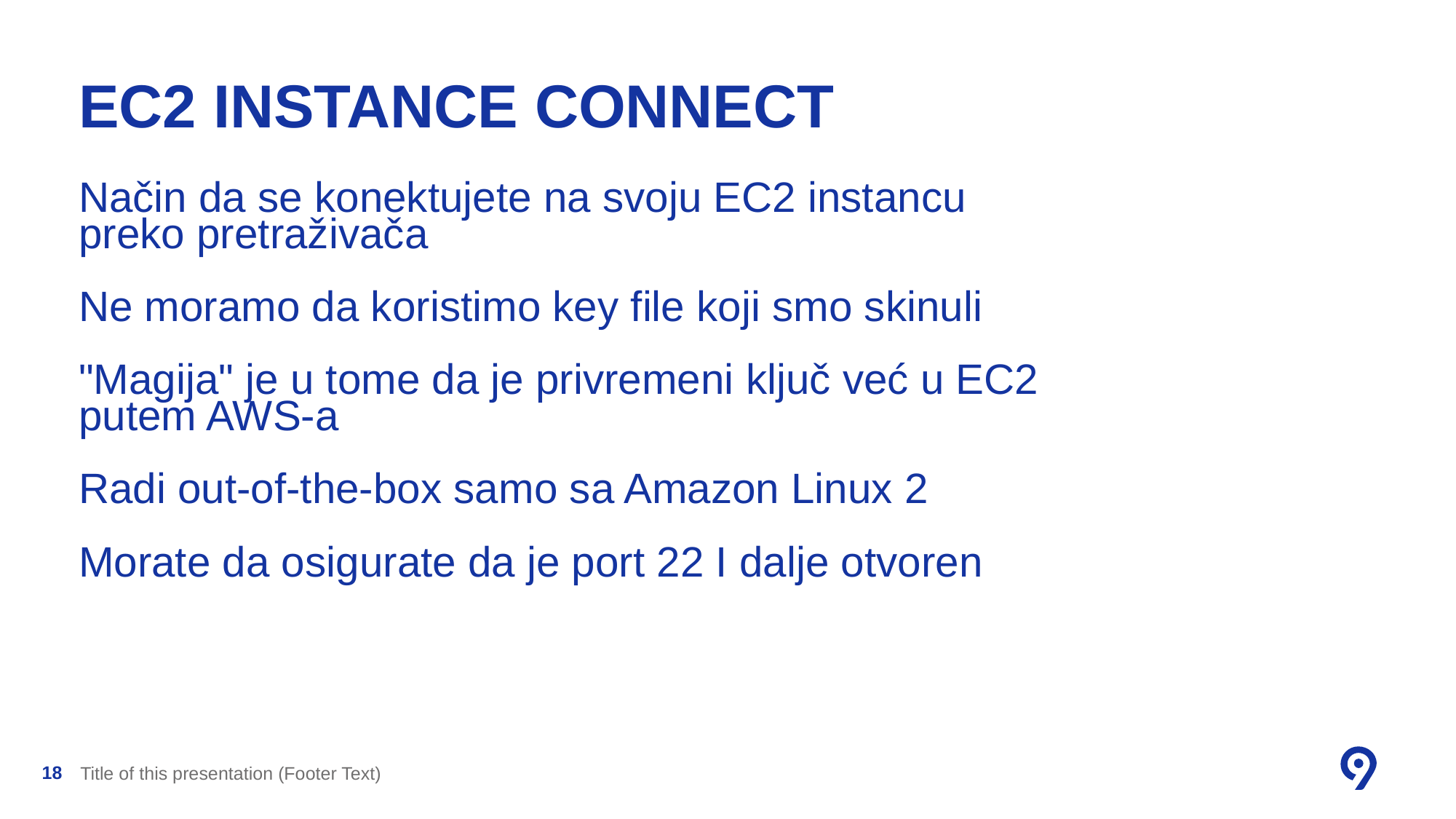

# Ec2 instance connect
Način da se konektujete na svoju EC2 instancu preko pretraživača

Ne moramo da koristimo key file koji smo skinuli

"Magija" je u tome da je privremeni ključ već u EC2 putem AWS-a

Radi out-of-the-box samo sa Amazon Linux 2

Morate da osigurate da je port 22 I dalje otvoren
Title of this presentation (Footer Text)
18